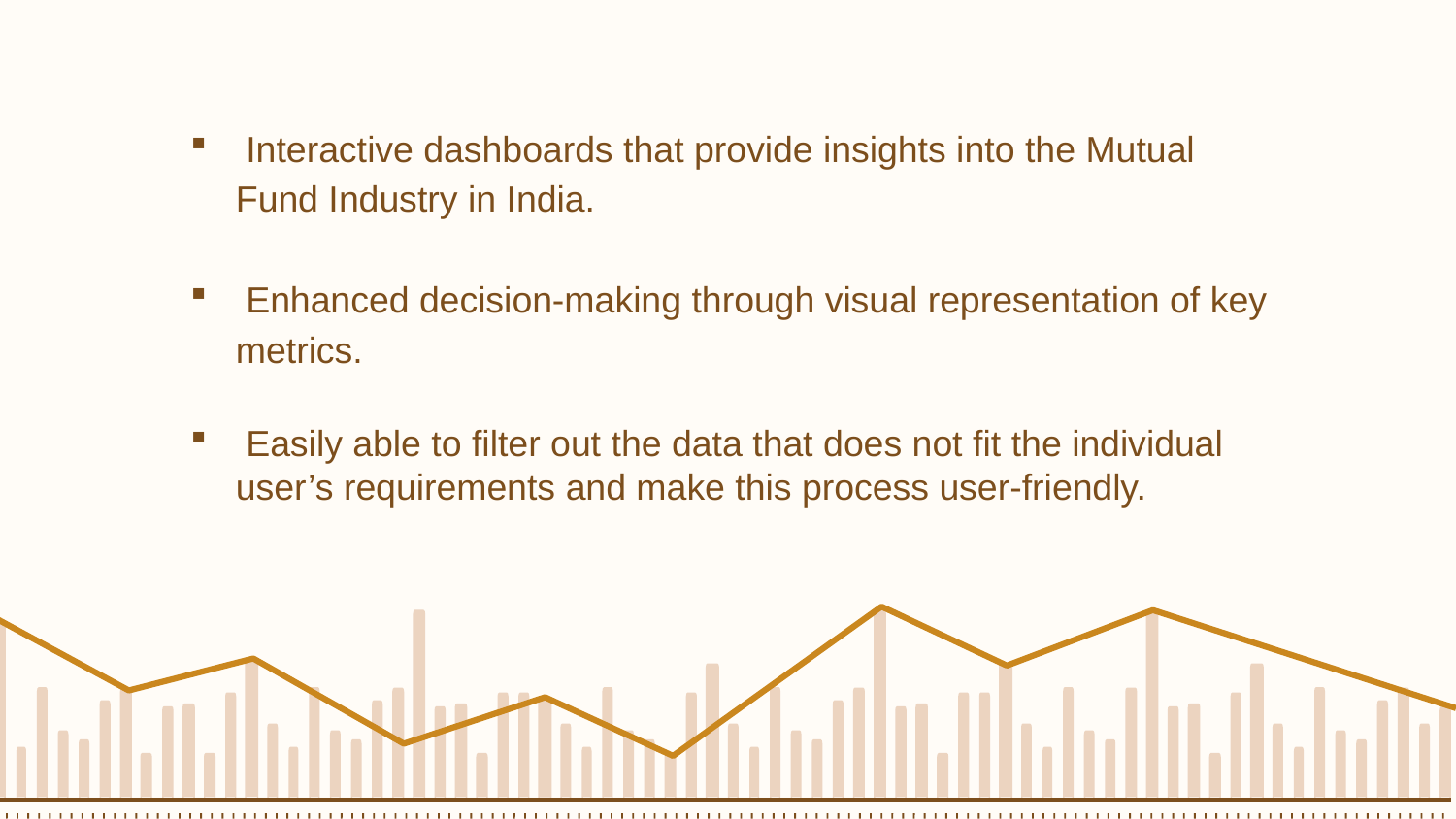

Interactive dashboards that provide insights into the Mutual Fund Industry in India.

 Enhanced decision-making through visual representation of key metrics.

 Easily able to filter out the data that does not fit the individual user’s requirements and make this process user-friendly.